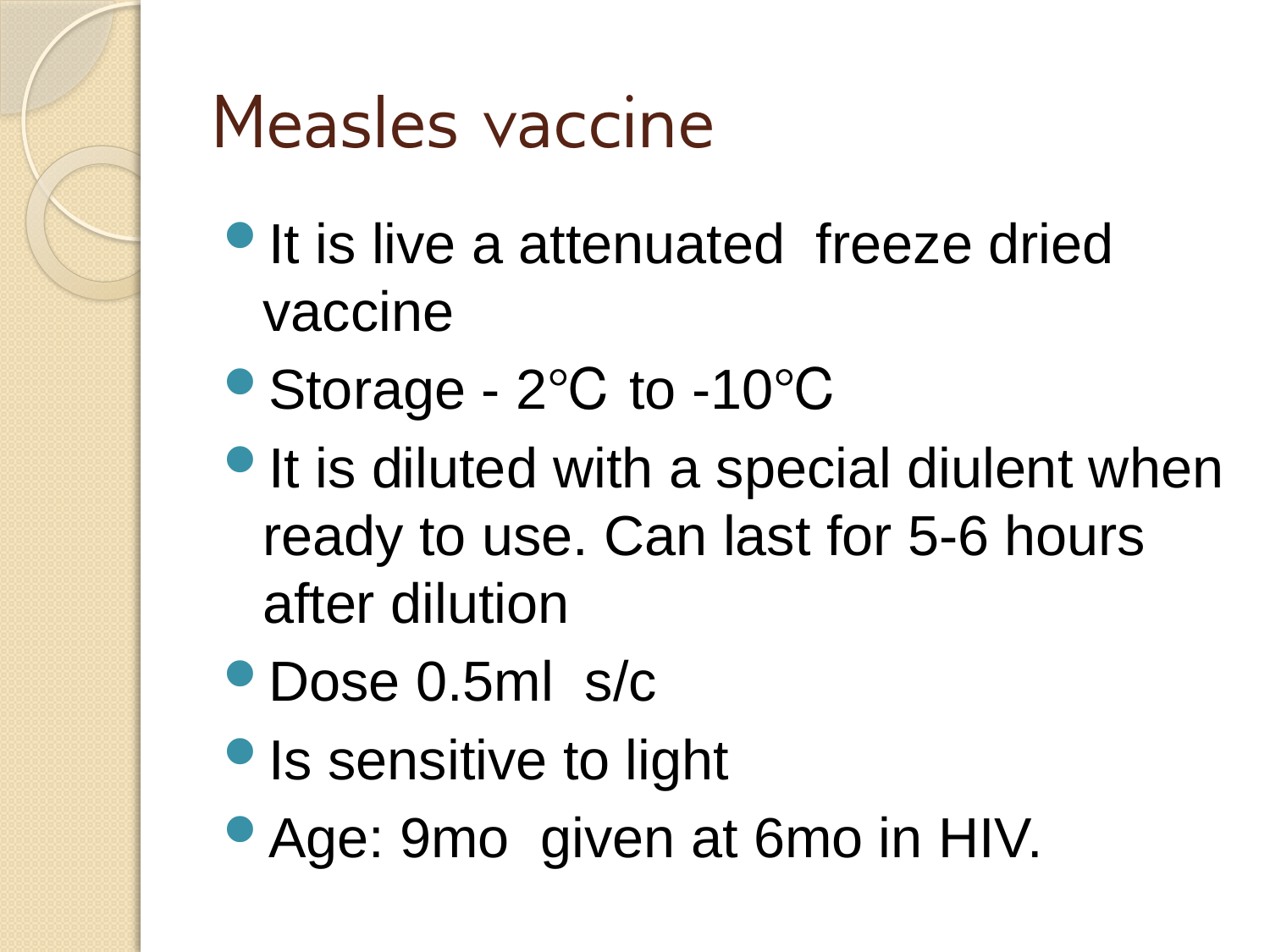

# Measles vaccine
It is live a attenuated  freeze dried vaccine
Storage - 2℃ to -10℃
It is diluted with a special diulent when ready to use. Can last for 5-6 hours after dilution
Dose 0.5ml  s/c
Is sensitive to light
Age: 9mo  given at 6mo in HIV.